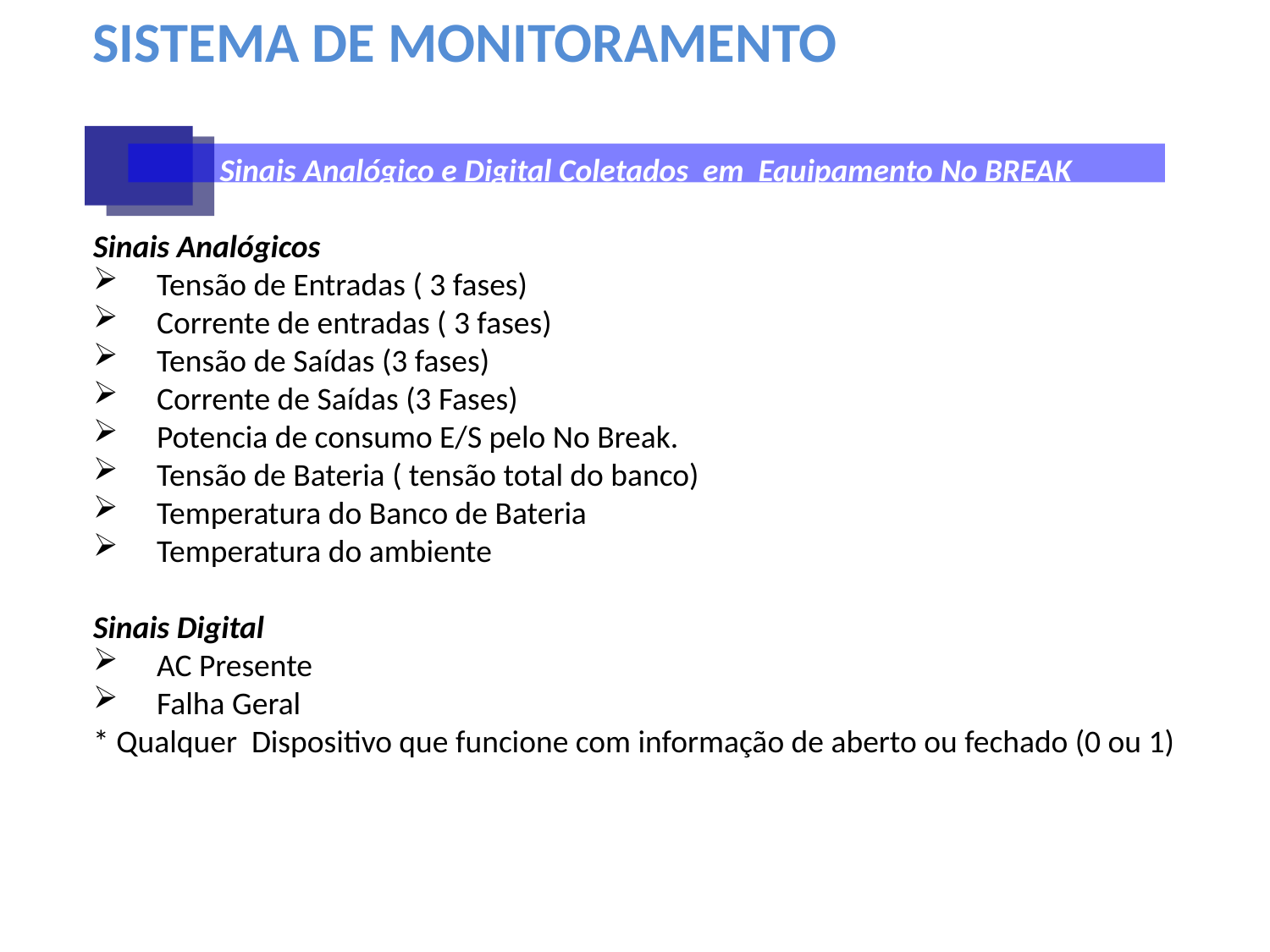

SISTEMA DE MONITORAMENTO

           Sinais Analógico e Digital Coletados  em  Equipamento No BREAK

Sinais Analógicos
Tensão de Entradas ( 3 fases)
Corrente de entradas ( 3 fases)
Tensão de Saídas (3 fases)
Corrente de Saídas (3 Fases)
Potencia de consumo E/S pelo No Break.
Tensão de Bateria ( tensão total do banco)
Temperatura do Banco de Bateria
Temperatura do ambiente

Sinais Digital
AC Presente
Falha Geral
* Qualquer  Dispositivo que funcione com informação de aberto ou fechado (0 ou 1)